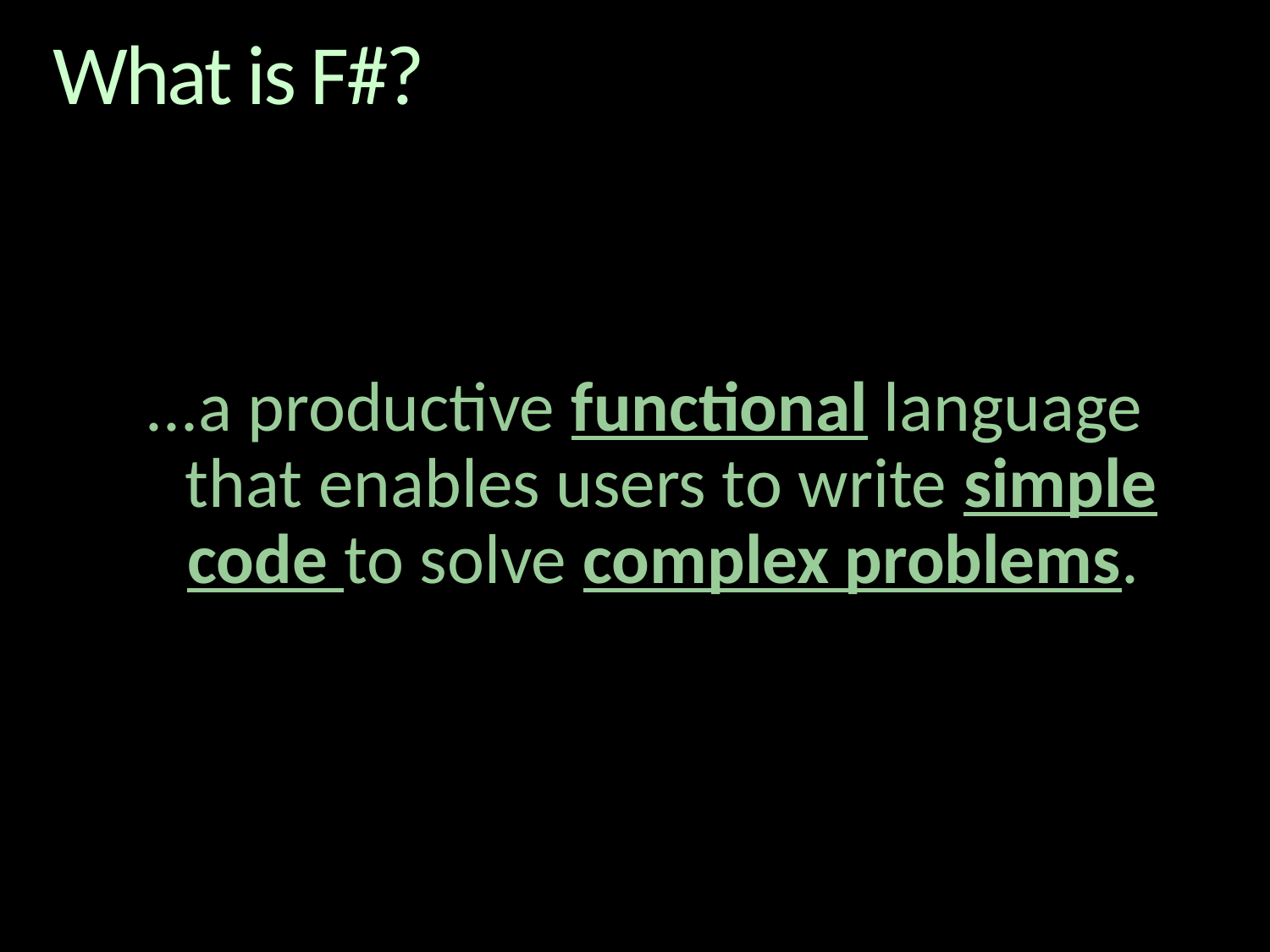

# What is F#?

...a productive functional language that enables users to write simple code to solve complex problems.